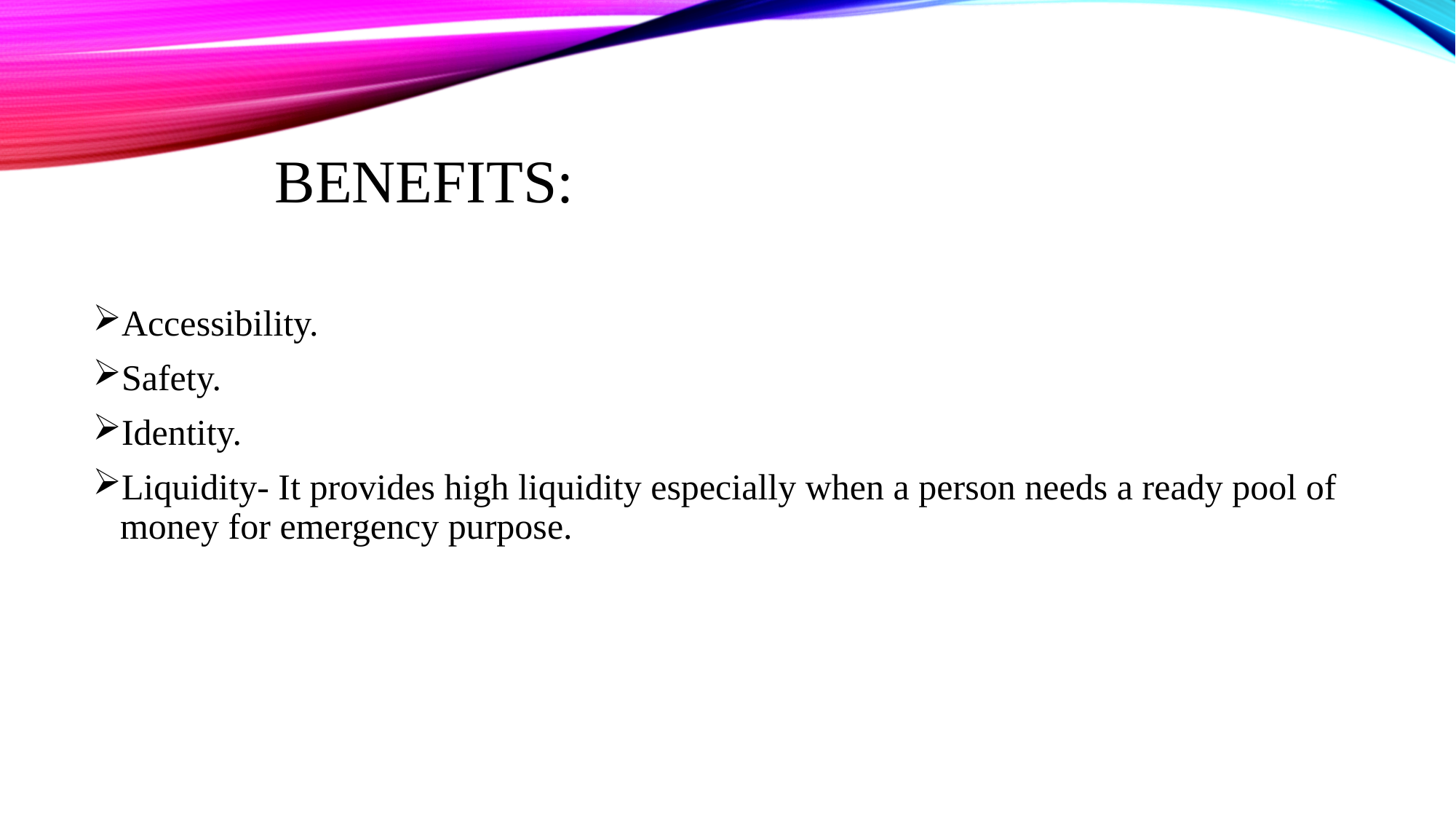

# BENEFITS:
Accessibility.
Safety.
Identity.
Liquidity- It provides high liquidity especially when a person needs a ready pool of money for emergency purpose.